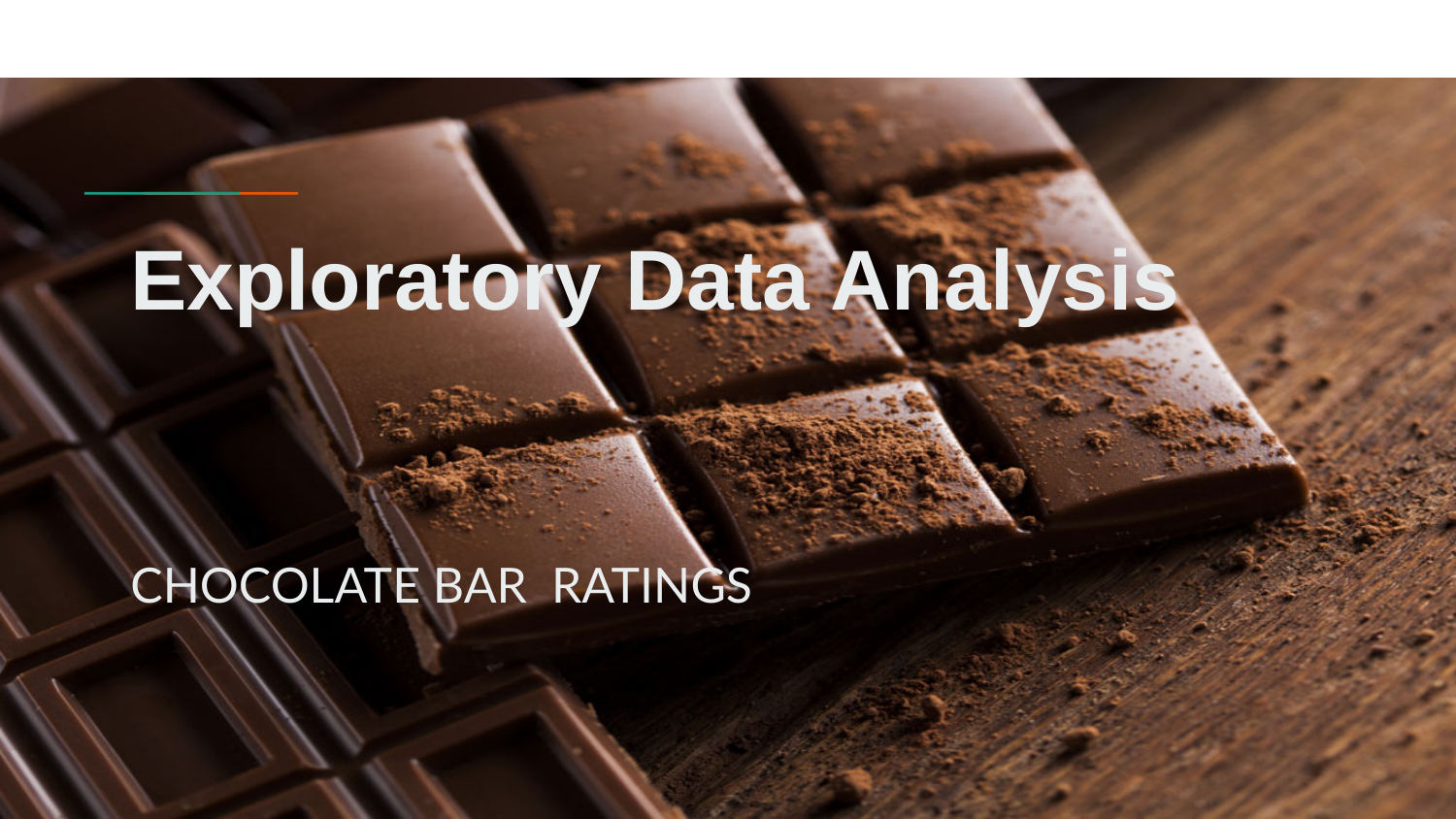

# Exploratory Data Analysis

CHOCOLATE BAR  RATINGS